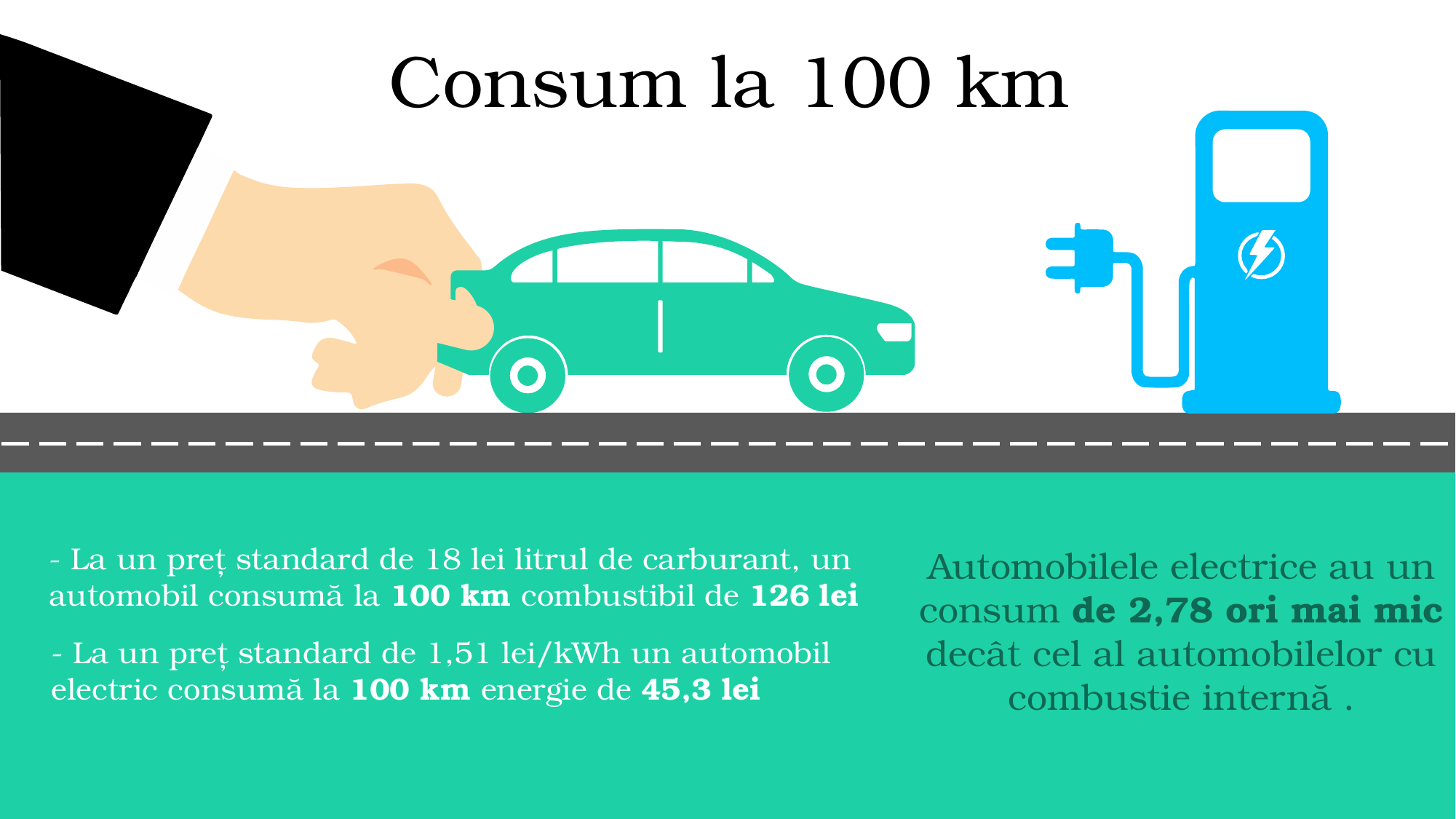

Consum la 100 km

- La un preț standard de 18 lei litrul de carburant, un automobil consumă la 100 km combustibil de 126 lei
Automobilele electrice au un consum de 2,78 ori mai mic decât cel al automobilelor cu combustie internă .
- La un preț standard de 1,51 lei/kWh un automobil electric consumă la 100 km energie de 45,3 lei